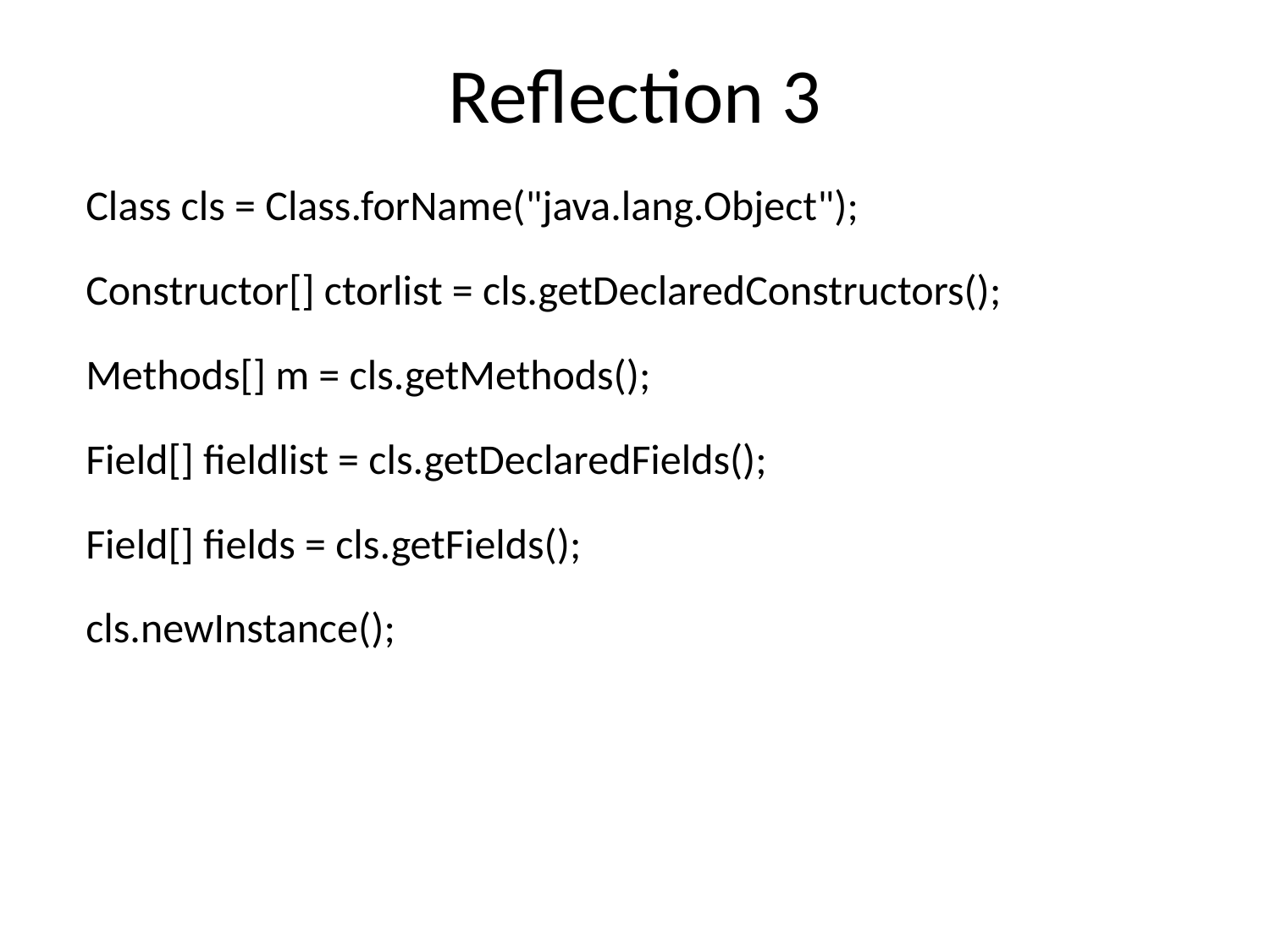

# Reflection 3
 Class cls = Class.forName("java.lang.Object");
 Constructor[] ctorlist = cls.getDeclaredConstructors();
 Methods[] m = cls.getMethods();
 Field[] fieldlist = cls.getDeclaredFields();
 Field[] fields = cls.getFields();
 cls.newInstance();